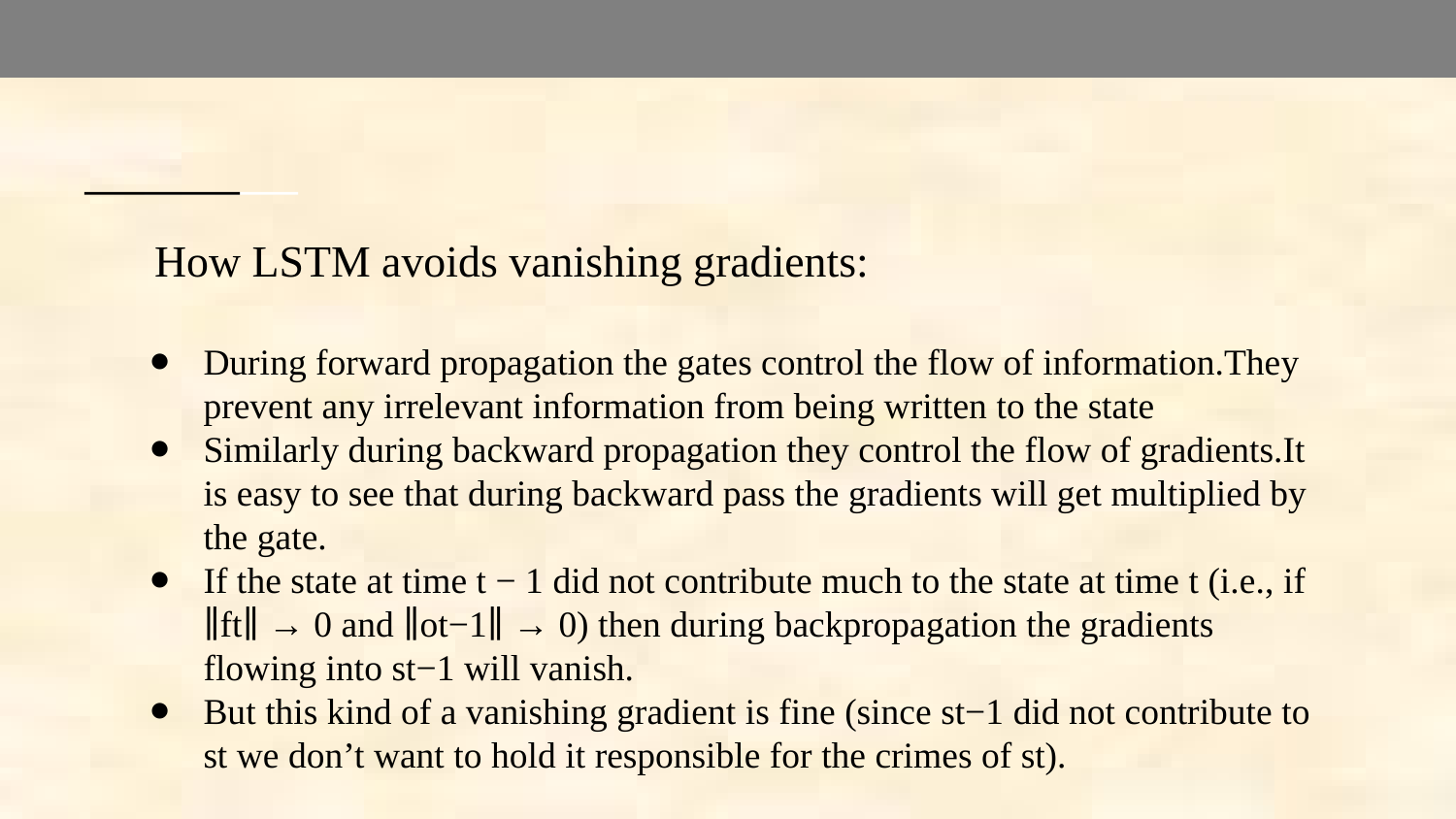

# How LSTM avoids vanishing gradients:
During forward propagation the gates control the flow of information.They prevent any irrelevant information from being written to the state
Similarly during backward propagation they control the flow of gradients.It is easy to see that during backward pass the gradients will get multiplied by the gate.
If the state at time t − 1 did not contribute much to the state at time t (i.e., if ∥ft∥ → 0 and ∥ot−1∥ → 0) then during backpropagation the gradients flowing into st−1 will vanish.
But this kind of a vanishing gradient is fine (since st−1 did not contribute to st we don’t want to hold it responsible for the crimes of st).